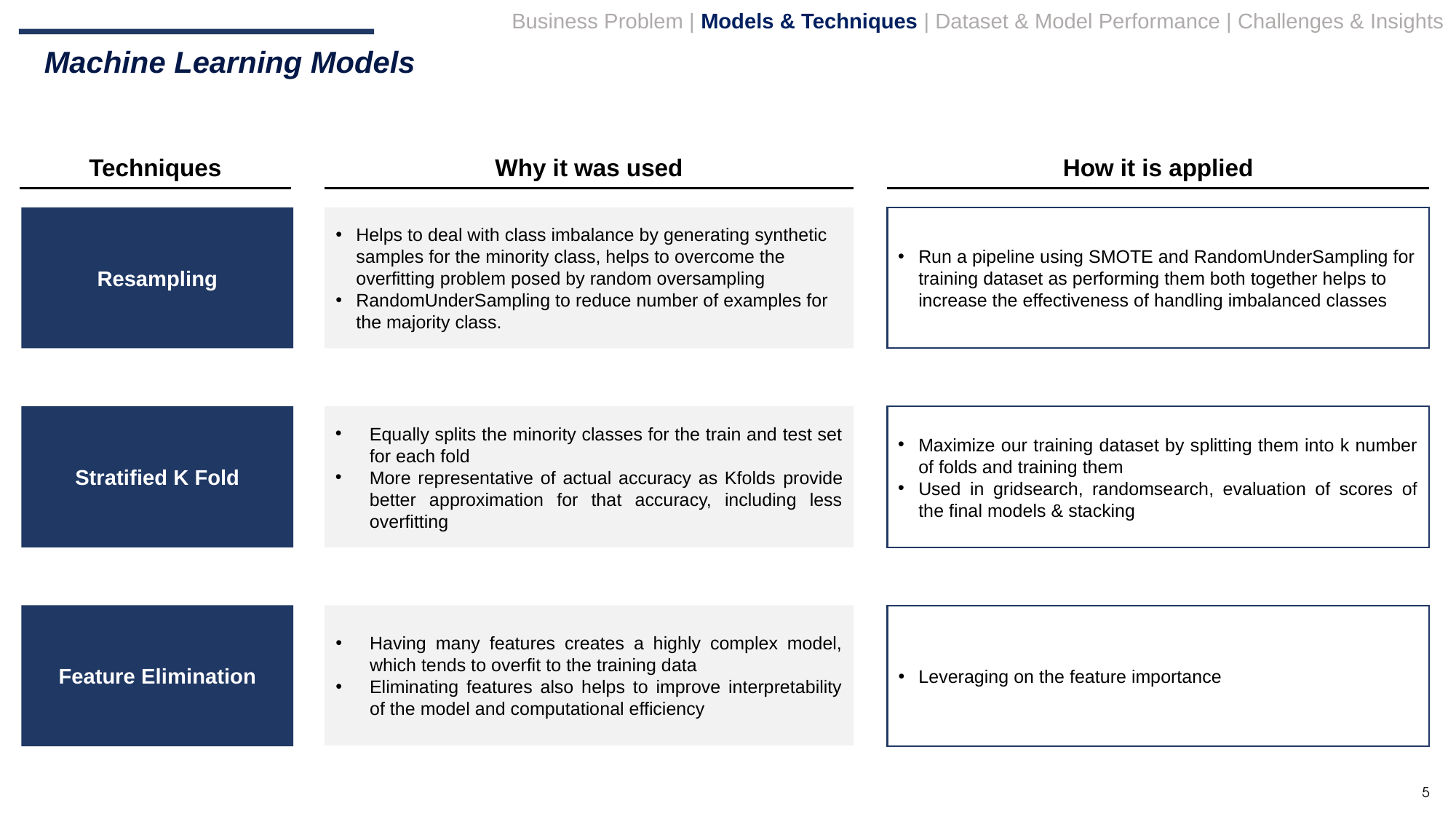

Machine Learning Models
Techniques
Why it was used
How it is applied
Resampling
Helps to deal with class imbalance by generating synthetic samples for the minority class, helps to overcome the overfitting problem posed by random oversampling
RandomUnderSampling to reduce number of examples for the majority class.
Run a pipeline using SMOTE and RandomUnderSampling for training dataset as performing them both together helps to increase the effectiveness of handling imbalanced classes
Stratified K Fold
Equally splits the minority classes for the train and test set for each fold
More representative of actual accuracy as Kfolds provide better approximation for that accuracy, including less overfitting
Maximize our training dataset by splitting them into k number of folds and training them
Used in gridsearch, randomsearch, evaluation of scores of the final models & stacking
Feature Elimination
Having many features creates a highly complex model, which tends to overfit to the training data
Eliminating features also helps to improve interpretability of the model and computational efficiency
Leveraging on the feature importance